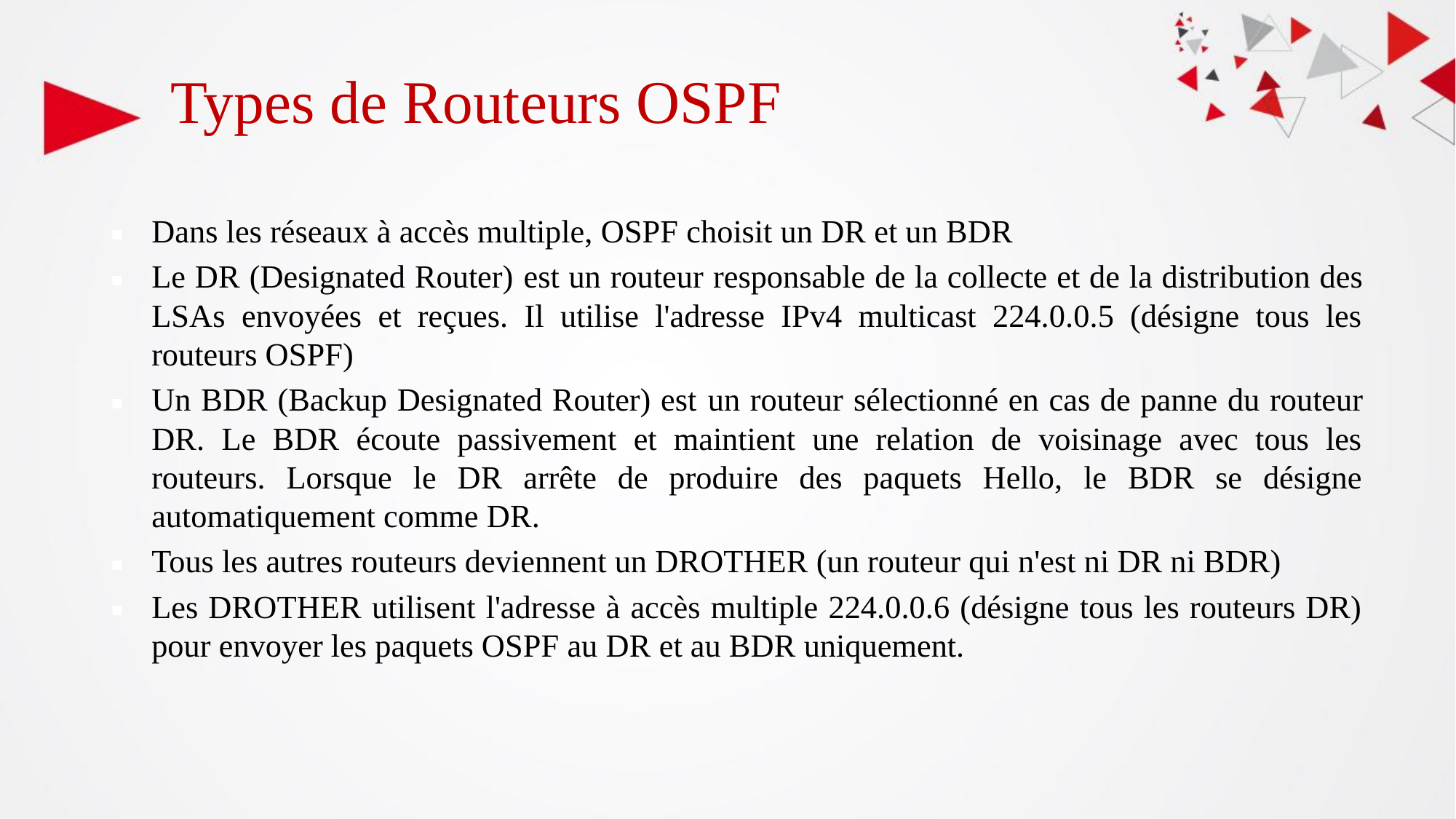

# Types de Routeurs OSPF
Dans les réseaux à accès multiple, OSPF choisit un DR et un BDR
Le DR (Designated Router) est un routeur responsable de la collecte et de la distribution des LSAs envoyées et reçues. Il utilise l'adresse IPv4 multicast 224.0.0.5 (désigne tous les routeurs OSPF)
Un BDR (Backup Designated Router) est un routeur sélectionné en cas de panne du routeur DR. Le BDR écoute passivement et maintient une relation de voisinage avec tous les routeurs. Lorsque le DR arrête de produire des paquets Hello, le BDR se désigne automatiquement comme DR.
Tous les autres routeurs deviennent un DROTHER (un routeur qui n'est ni DR ni BDR)
Les DROTHER utilisent l'adresse à accès multiple 224.0.0.6 (désigne tous les routeurs DR) pour envoyer les paquets OSPF au DR et au BDR uniquement.